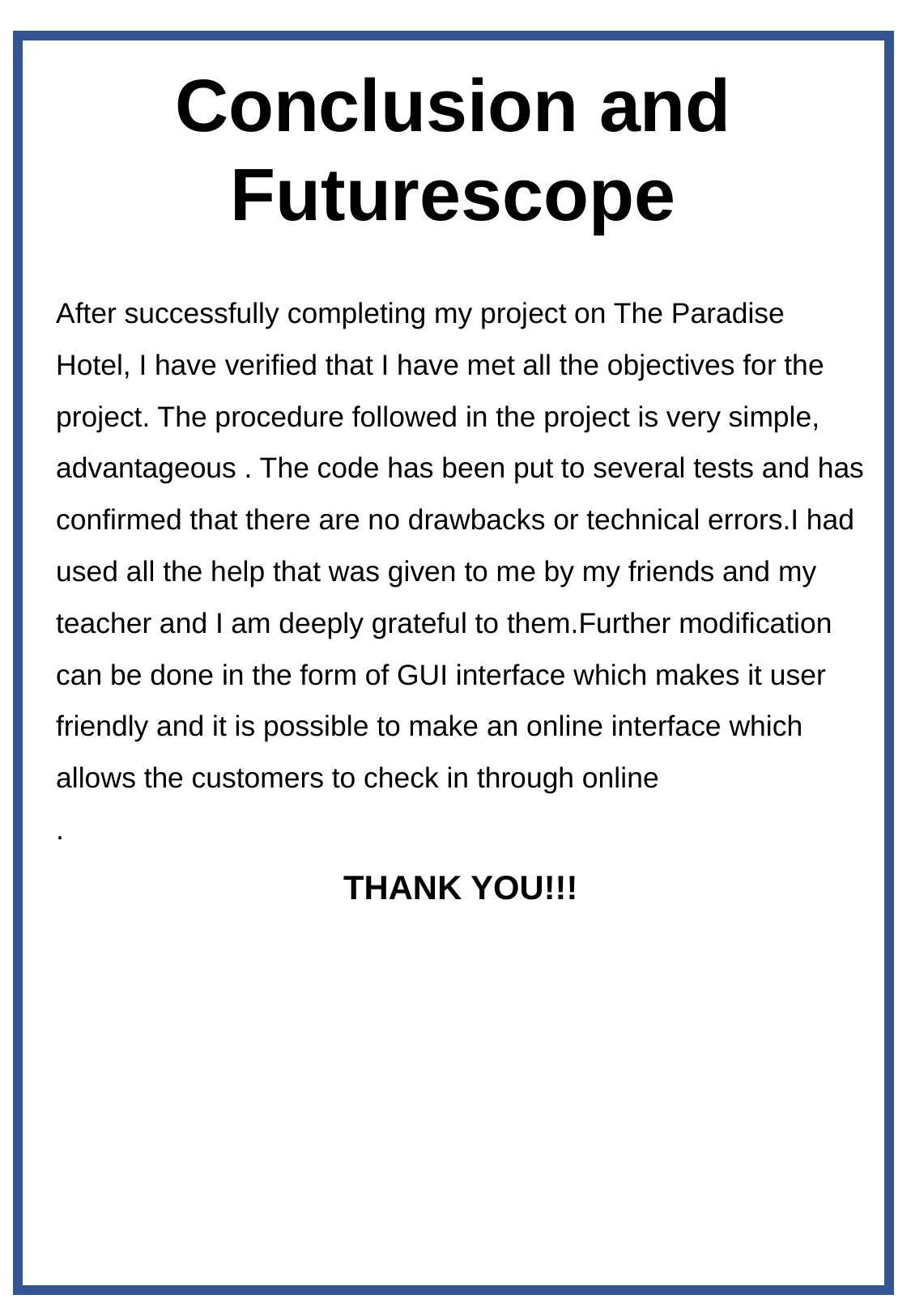

Conclusion and Futurescope
After successfully completing my project on The Paradise
Hotel, I have verified that I have met all the objectives for the
project. The procedure followed in the project is very simple,
advantageous . The code has been put to several tests and has confirmed that there are no drawbacks or technical errors.I had used all the help that was given to me by my friends and my teacher and I am deeply grateful to them.Further modification can be done in the form of GUI interface which makes it user friendly and it is possible to make an online interface which allows the customers to check in through online
.
THANK YOU!!!